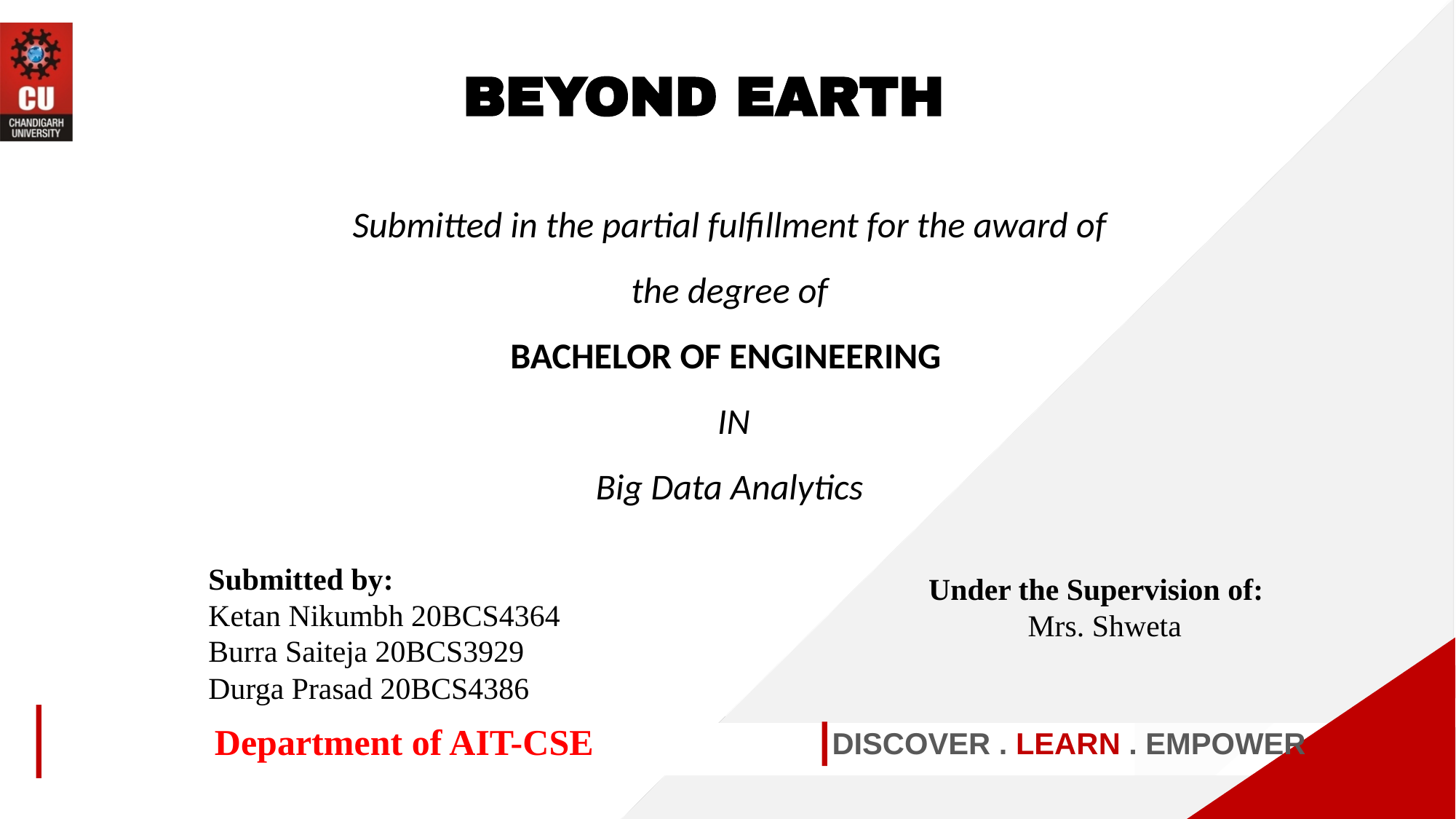

BEYOND EARTH
Submitted in the partial fulfillment for the award of the degree of
BACHELOR OF ENGINEERING
 IN
Big Data Analytics
Submitted by:
Ketan Nikumbh 20BCS4364
Burra Saiteja 20BCS3929
Durga Prasad 20BCS4386
Under the Supervision of:
             Mrs. Shweta

Department of AIT-CSE
DISCOVER . LEARN . EMPOWER

1